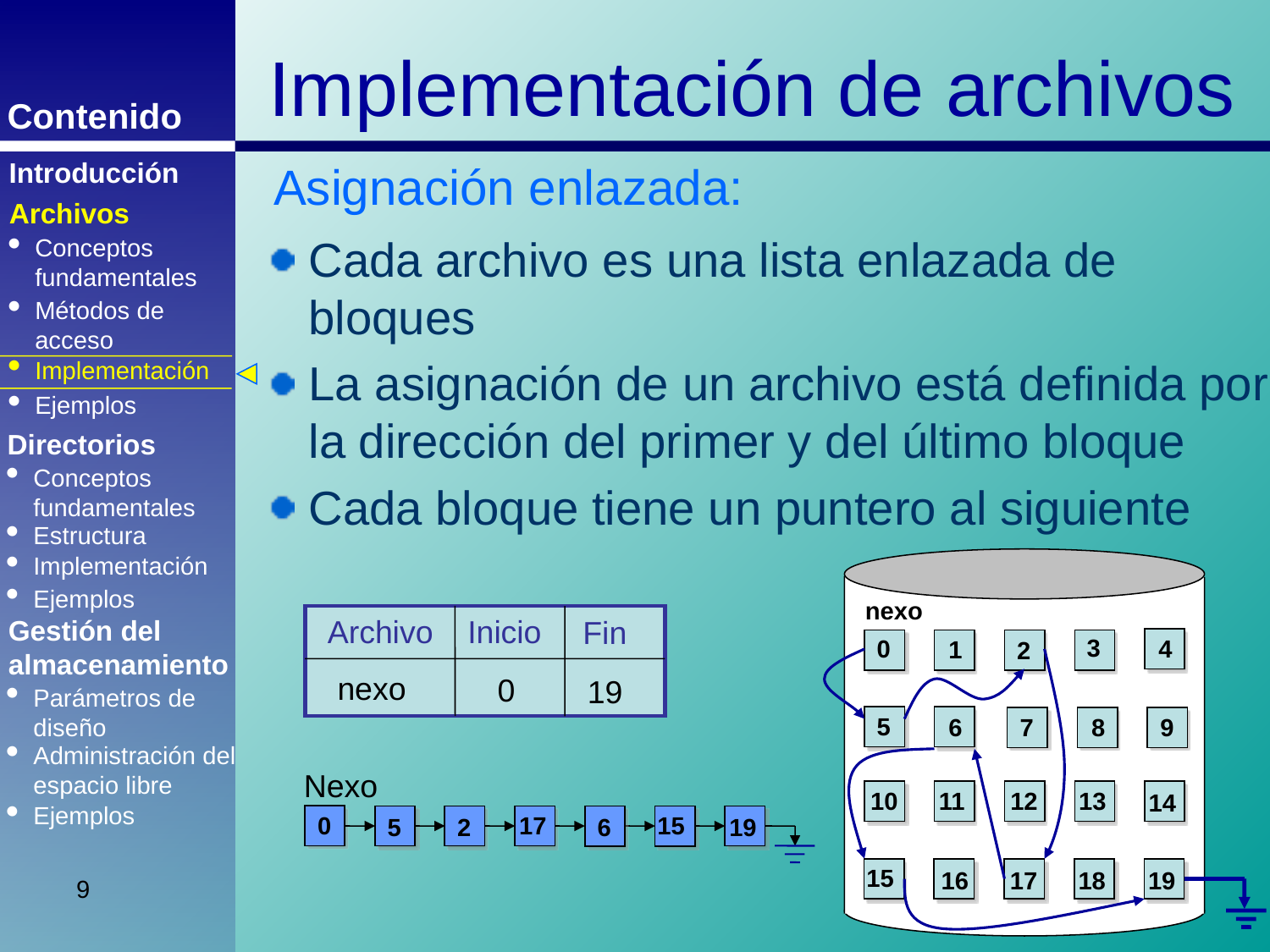

Implementación de archivos
Introducción
Asignación enlazada:
Archivos
Cada archivo es una lista enlazada de bloques
La asignación de un archivo está definida por la dirección del primer y del último bloque
Cada bloque tiene un puntero al siguiente
Conceptos fundamentales
Métodos de acceso
Implementación

Ejemplos
Directorios
Conceptos fundamentales
Estructura
Implementación

Ejemplos

nexo

Archivo
Inicio

Fin

Gestión del almacenamiento
3
0
4
1
2

nexo
0
19

Parámetros de diseño
5
6
7
8
9

Administración del espacio libre

Nexo
10
11
12
13

14
Ejemplos
0
17

15

5

2

6

19

15

16

17

18

19

9